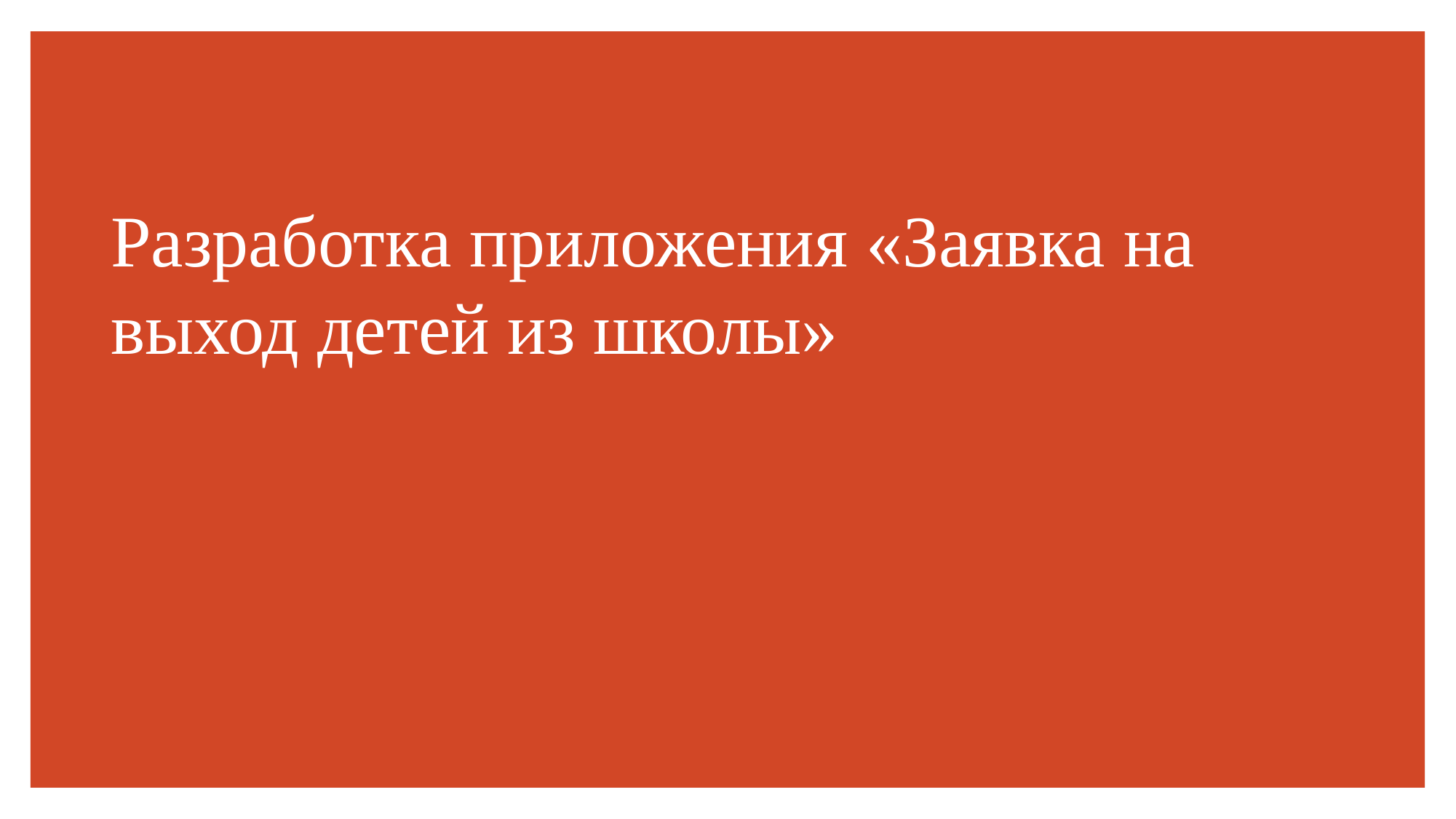

# Разработка приложения «Заявка на выход детей из школы»